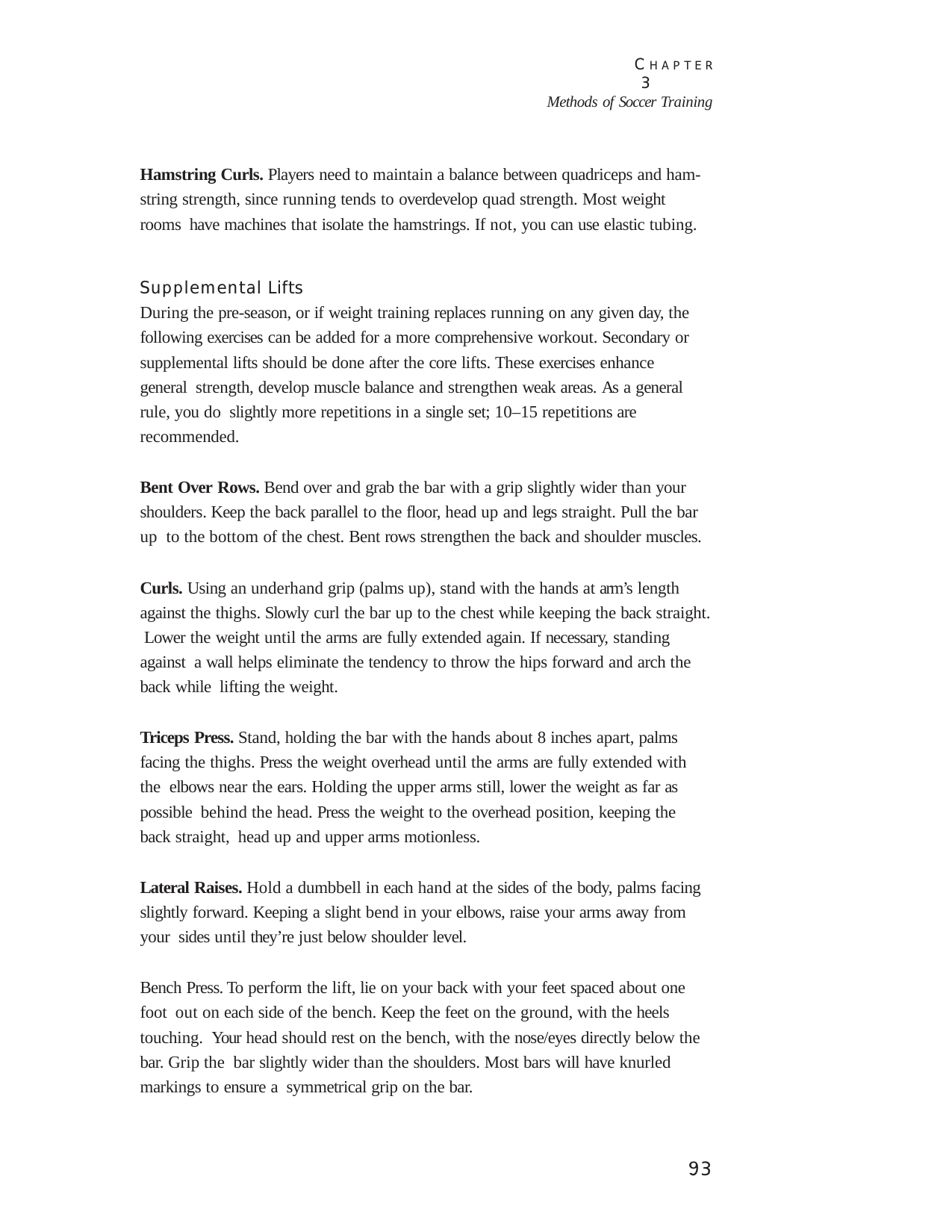

C H A P T E R   3
Methods of Soccer Training
Hamstring Curls. Players need to maintain a balance between quadriceps and ham-  string strength, since running tends to overdevelop quad strength. Most weight rooms  have machines that isolate the hamstrings. If not, you can use elastic tubing.

Supplemental Lifts
During the pre-season, or if weight training replaces running on any given day, the  following exercises can be added for a more comprehensive workout. Secondary or  supplemental lifts should be done after the core lifts. These exercises enhance general  strength, develop muscle balance and strengthen weak areas. As a general rule, you do  slightly more repetitions in a single set; 10–15 repetitions are recommended.

Bent Over Rows. Bend over and grab the bar with a grip slightly wider than your  shoulders. Keep the back parallel to the floor, head up and legs straight. Pull the bar up  to the bottom of the chest. Bent rows strengthen the back and shoulder muscles.

Curls. Using an underhand grip (palms up), stand with the hands at arm’s length  against the thighs. Slowly curl the bar up to the chest while keeping the back straight.  Lower the weight until the arms are fully extended again. If necessary, standing against  a wall helps eliminate the tendency to throw the hips forward and arch the back while  lifting the weight.

Triceps Press. Stand, holding the bar with the hands about 8 inches apart, palms  facing the thighs. Press the weight overhead until the arms are fully extended with the  elbows near the ears. Holding the upper arms still, lower the weight as far as possible  behind the head. Press the weight to the overhead position, keeping the back straight,  head up and upper arms motionless.

Lateral Raises. Hold a dumbbell in each hand at the sides of the body, palms facing  slightly forward. Keeping a slight bend in your elbows, raise your arms away from your  sides until they’re just below shoulder level.

Bench Press. To perform the lift, lie on your back with your feet spaced about one foot  out on each side of the bench. Keep the feet on the ground, with the heels touching.  Your head should rest on the bench, with the nose/eyes directly below the bar. Grip the  bar slightly wider than the shoulders. Most bars will have knurled markings to ensure a  symmetrical grip on the bar.
93